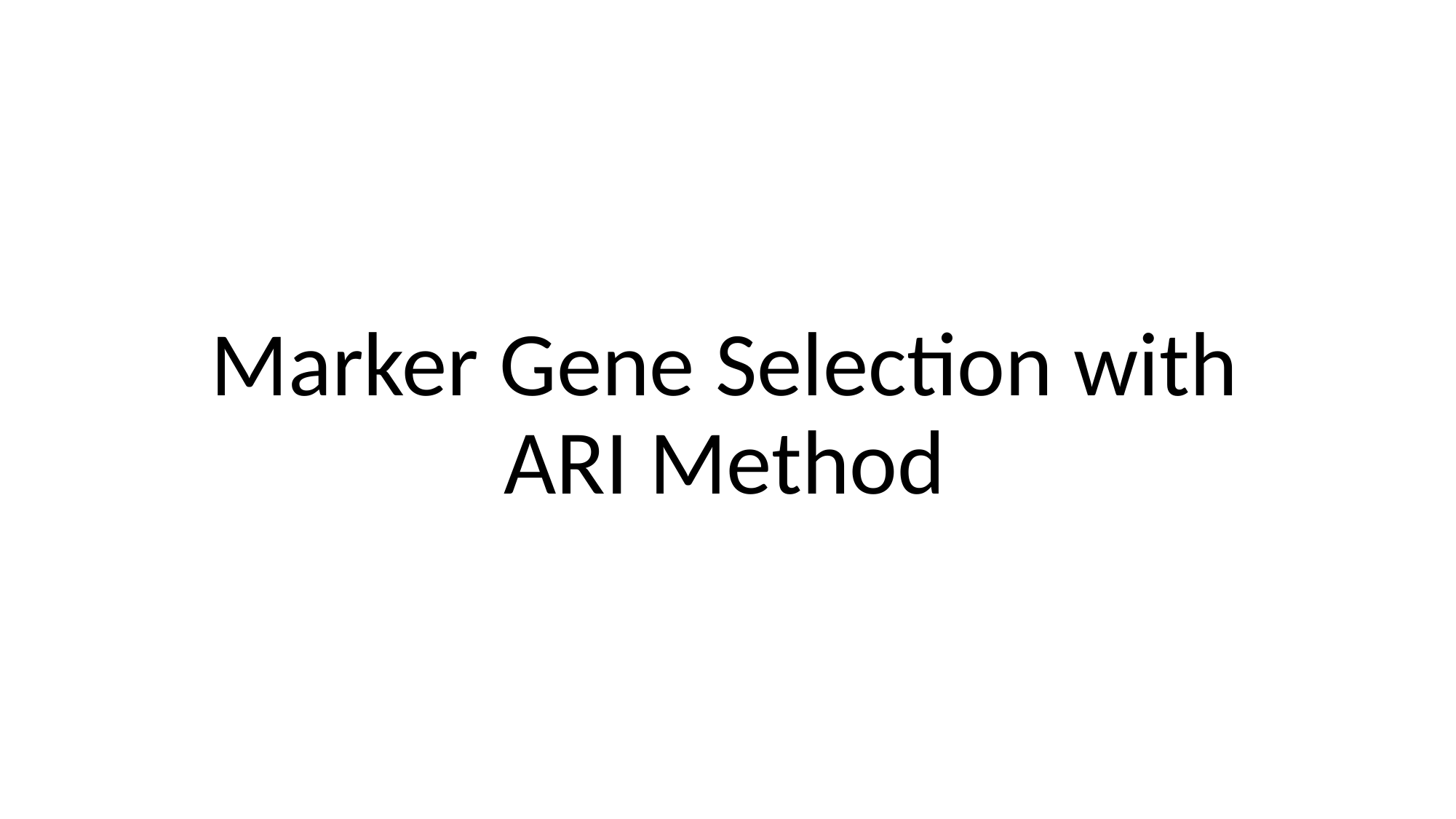

# Marker Gene Selection with ARI Method